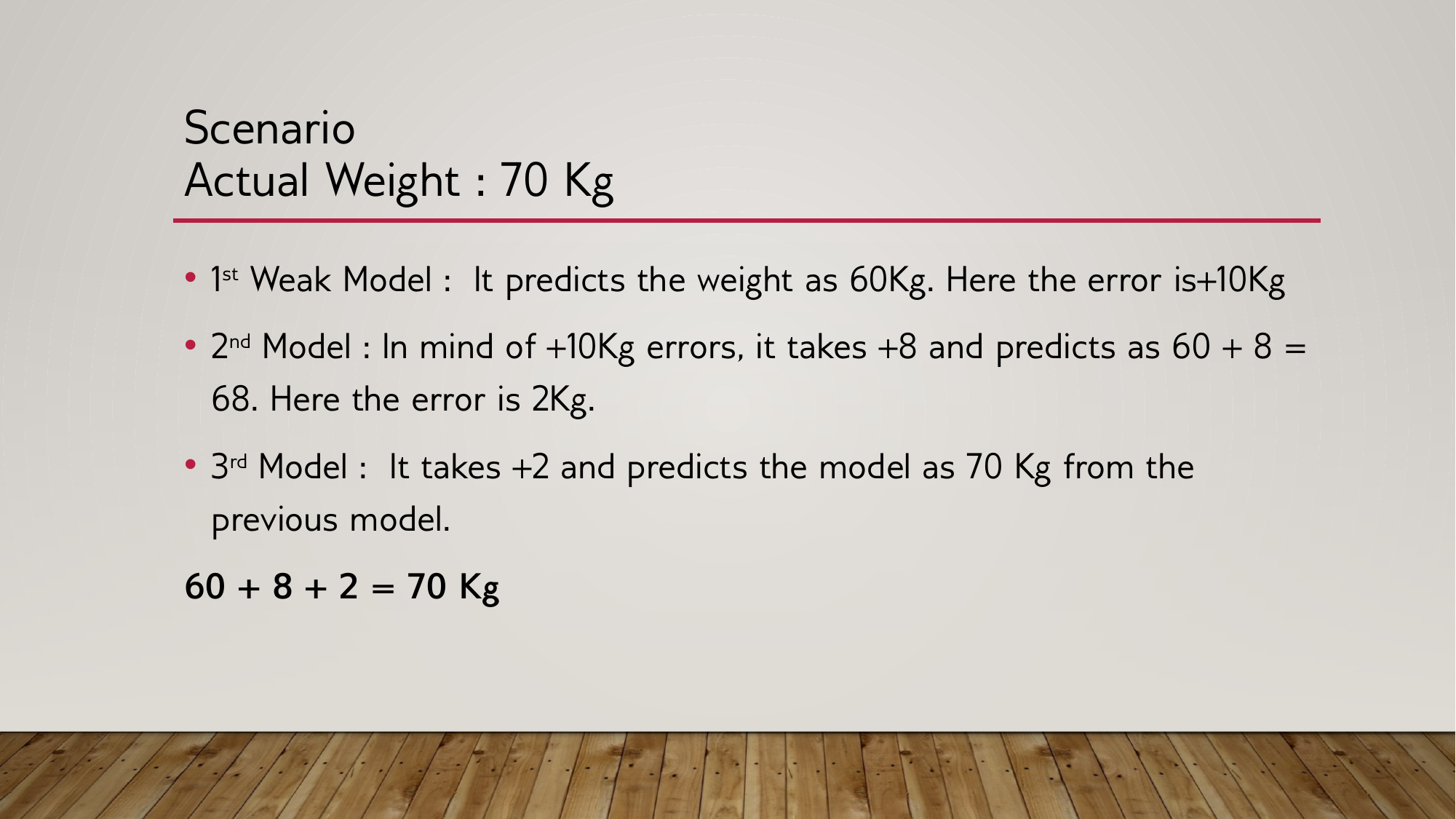

# Scenario Actual Weight : 70 Kg
1st Weak Model :  It predicts the weight as 60Kg. Here the error is+10Kg
2nd Model : In mind of +10Kg errors, it takes +8 and predicts as 60 + 8 = 68. Here the error is 2Kg.
3rd Model :  It takes +2 and predicts the model as 70 Kg from the previous model.
60 + 8 + 2 = 70 Kg